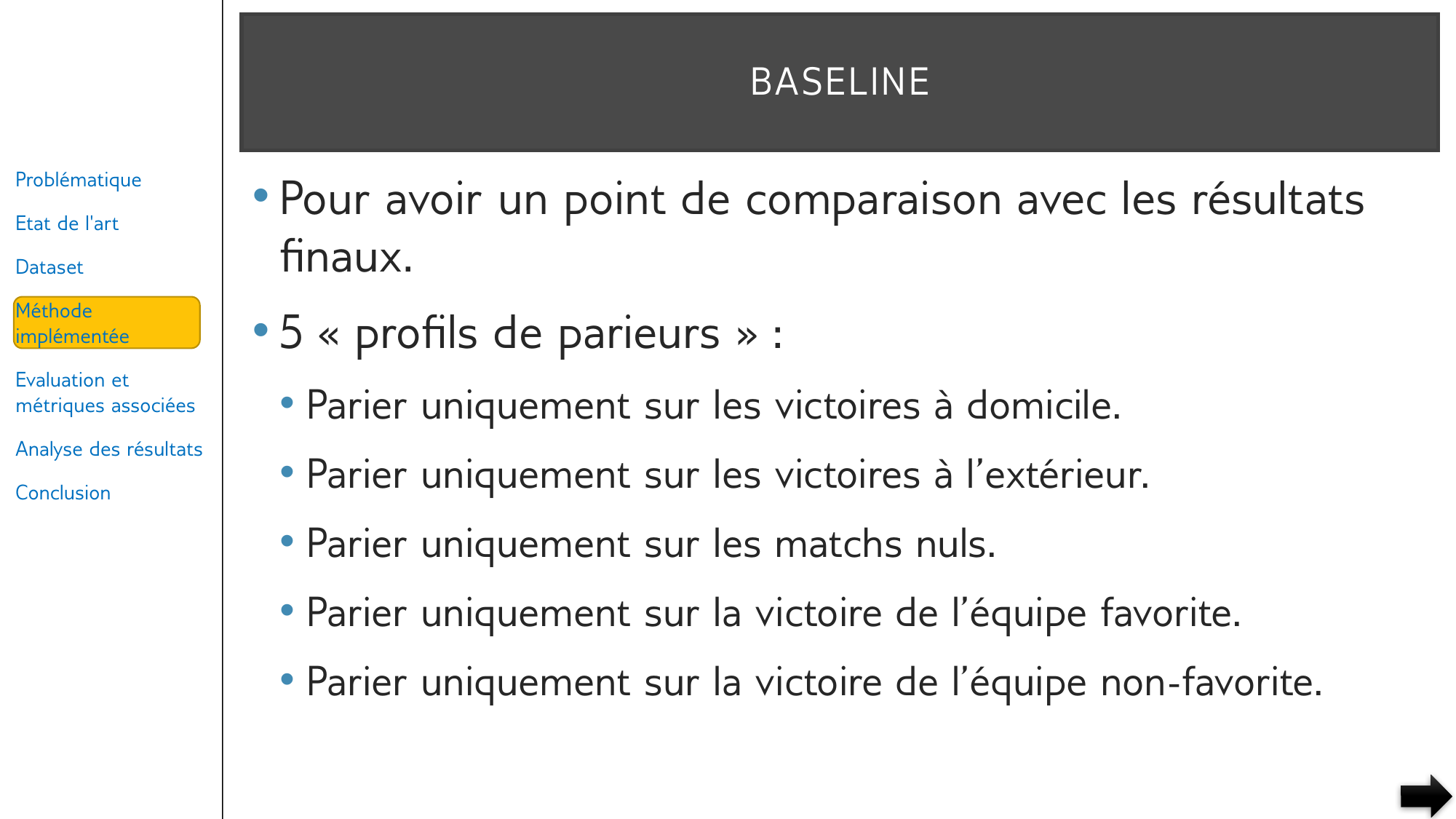

# baseline
Pour avoir un point de comparaison avec les résultats finaux.
5 « profils de parieurs » :
Parier uniquement sur les victoires à domicile.
Parier uniquement sur les victoires à l’extérieur.
Parier uniquement sur les matchs nuls.
Parier uniquement sur la victoire de l’équipe favorite.
Parier uniquement sur la victoire de l’équipe non-favorite.